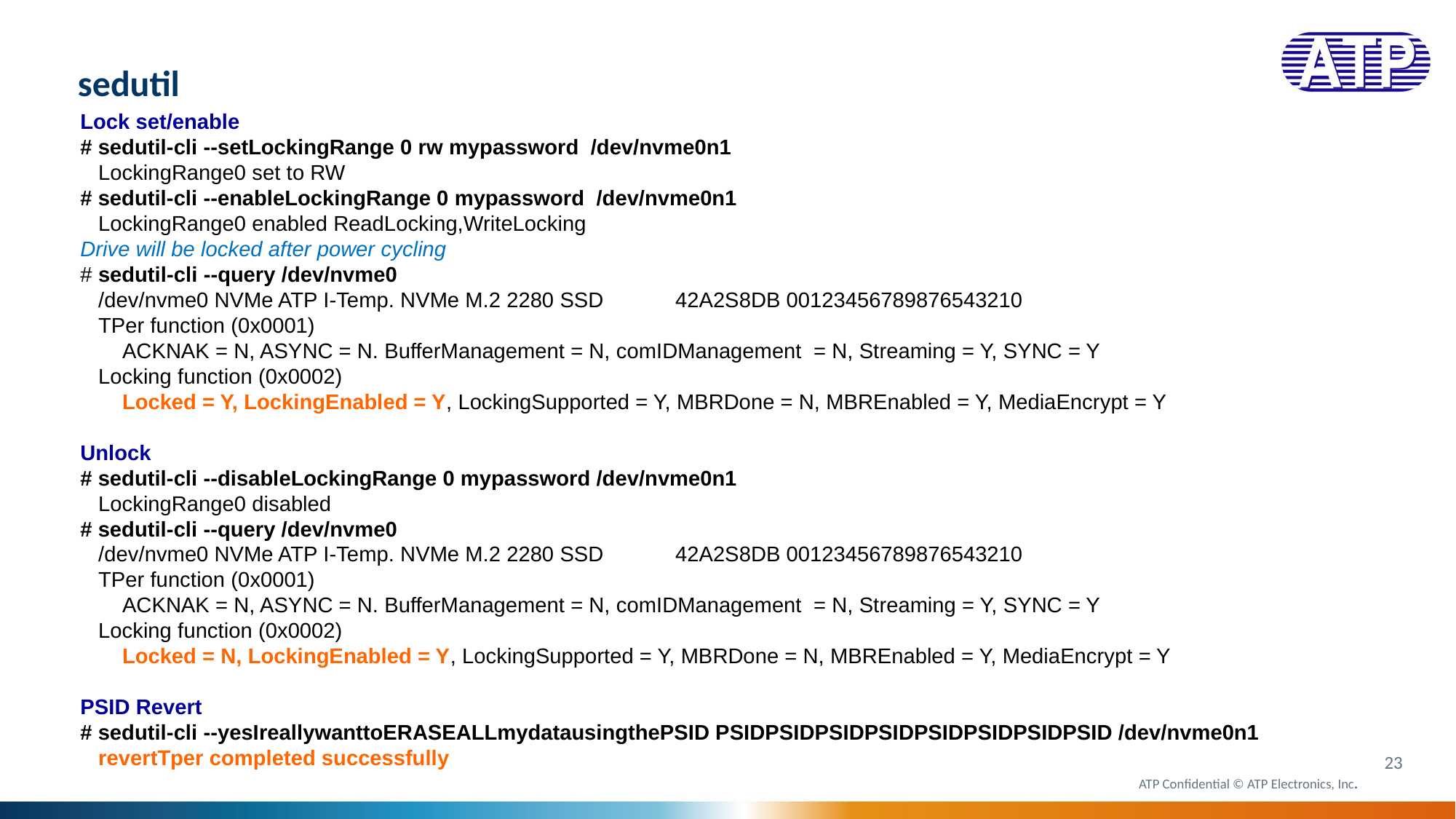

# sedutil
Lock set/enable
# sedutil-cli --setLockingRange 0 rw mypassword  /dev/nvme0n1
   LockingRange0 set to RW
# sedutil-cli --enableLockingRange 0 mypassword  /dev/nvme0n1
   LockingRange0 enabled ReadLocking,WriteLocking
Drive will be locked after power cycling
# sedutil-cli --query /dev/nvme0
   /dev/nvme0 NVMe ATP I-Temp. NVMe M.2 2280 SSD            42A2S8DB 00123456789876543210
   TPer function (0x0001)
       ACKNAK = N, ASYNC = N. BufferManagement = N, comIDManagement  = N, Streaming = Y, SYNC = Y
   Locking function (0x0002)
       Locked = Y, LockingEnabled = Y, LockingSupported = Y, MBRDone = N, MBREnabled = Y, MediaEncrypt = Y
Unlock
# sedutil-cli --disableLockingRange 0 mypassword /dev/nvme0n1
   LockingRange0 disabled
# sedutil-cli --query /dev/nvme0
   /dev/nvme0 NVMe ATP I-Temp. NVMe M.2 2280 SSD            42A2S8DB 00123456789876543210
   TPer function (0x0001)
       ACKNAK = N, ASYNC = N. BufferManagement = N, comIDManagement  = N, Streaming = Y, SYNC = Y
   Locking function (0x0002)
       Locked = N, LockingEnabled = Y, LockingSupported = Y, MBRDone = N, MBREnabled = Y, MediaEncrypt = Y
PSID Revert
# sedutil-cli --yesIreallywanttoERASEALLmydatausingthePSID PSIDPSIDPSIDPSIDPSIDPSIDPSIDPSID /dev/nvme0n1
   revertTper completed successfully